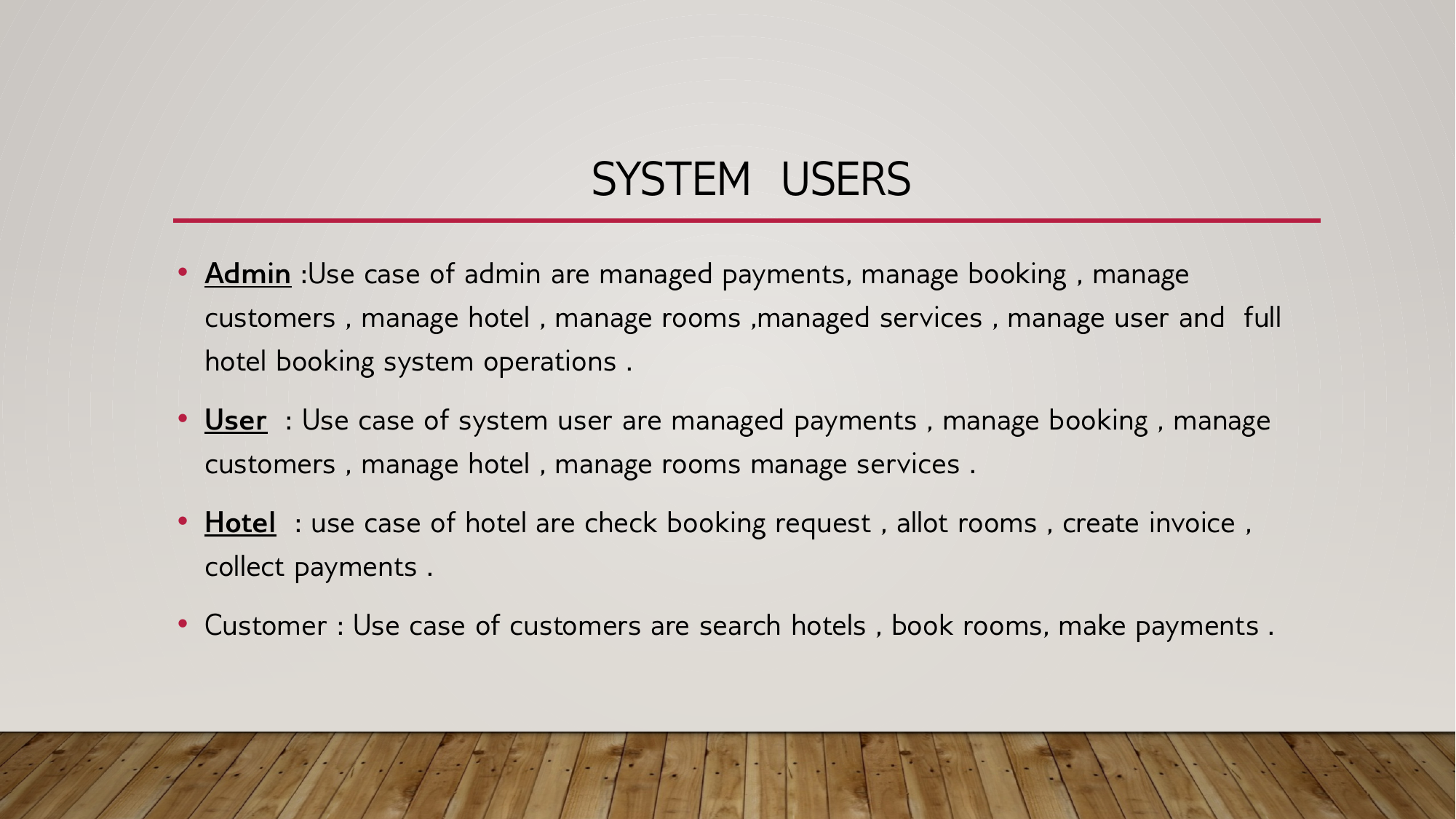

# System  users
Admin :Use case of admin are managed payments, manage booking , manage customers , manage hotel , manage rooms ,managed services , manage user and  full hotel booking system operations .
User  : Use case of system user are managed payments , manage booking , manage customers , manage hotel , manage rooms manage services .
Hotel  : use case of hotel are check booking request , allot rooms , create invoice , collect payments .
Customer : Use case of customers are search hotels , book rooms, make payments .